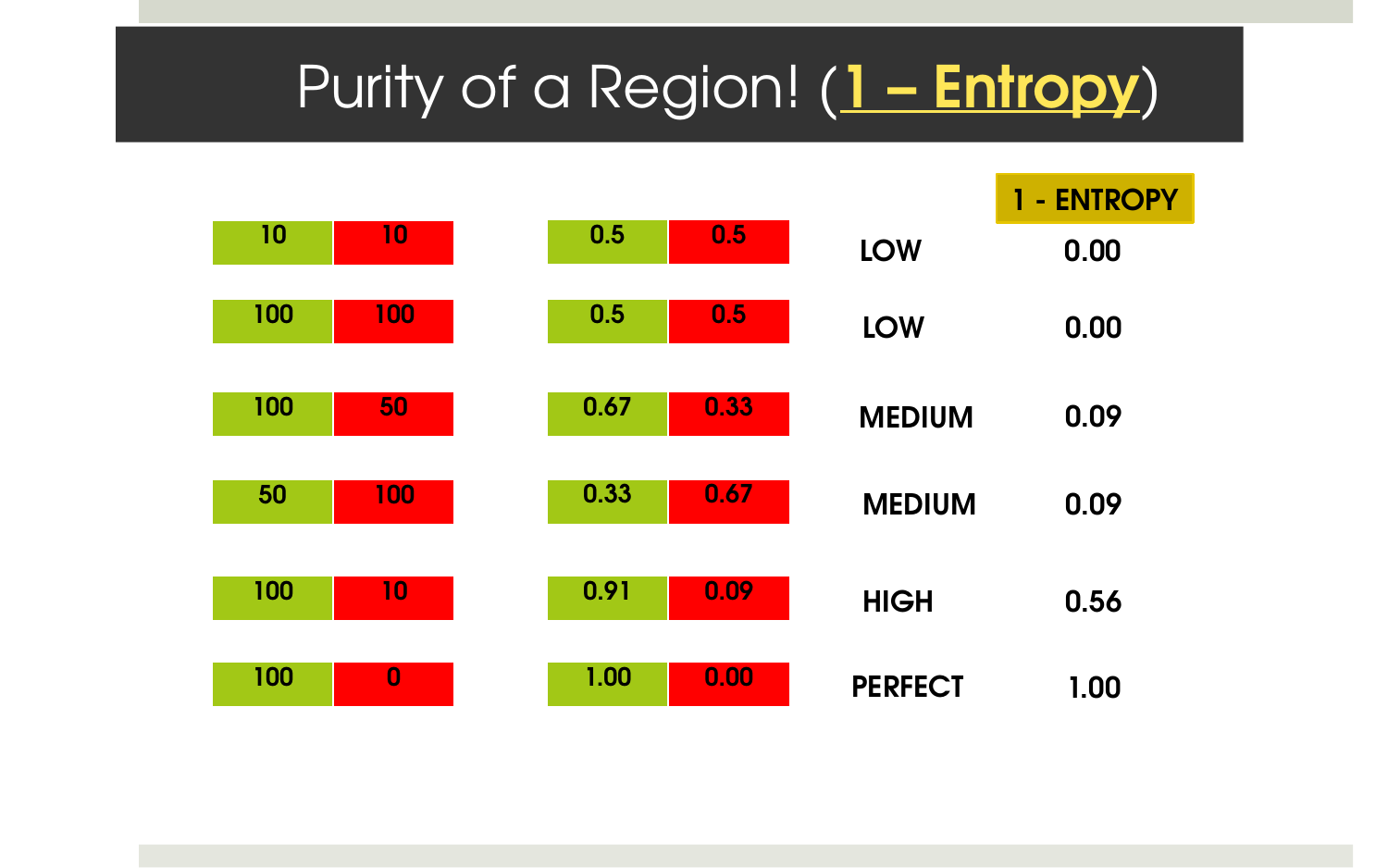

# Purity of a Region! (1 – Entropy)
1 - ENTROPY
| 0.5 | 0.5 |
| --- | --- |
| 10 | 10 |
| --- | --- |
LOW
0.00
| 0.5 | 0.5 |
| --- | --- |
| 100 | 100 |
| --- | --- |
LOW
0.00
| 0.67 | 0.33 |
| --- | --- |
0.09
| 100 | 50 |
| --- | --- |
MEDIUM
| 0.33 | 0.67 |
| --- | --- |
MEDIUM
0.09
| 50 | 100 |
| --- | --- |
| 0.91 | 0.09 |
| --- | --- |
HIGH
0.56
| 100 | 10 |
| --- | --- |
| 1.00 | 0.00 |
| --- | --- |
PERFECT
| 100 | 0 |
| --- | --- |
1.00